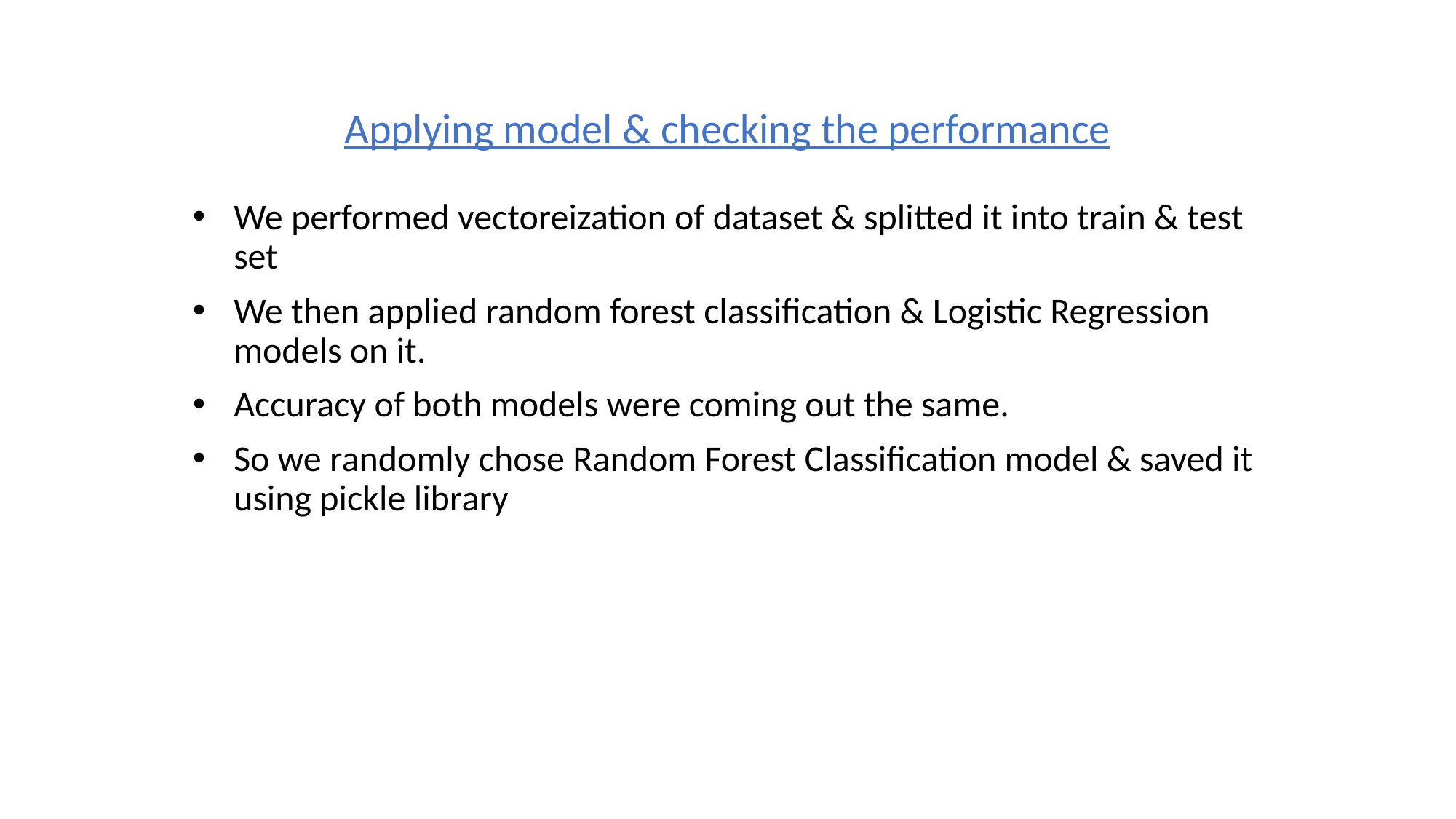

# Applying model & checking the performance
We performed vectoreization of dataset & splitted it into train & test set
We then applied random forest classification & Logistic Regression models on it.
Accuracy of both models were coming out the same.
So we randomly chose Random Forest Classification model & saved it using pickle library